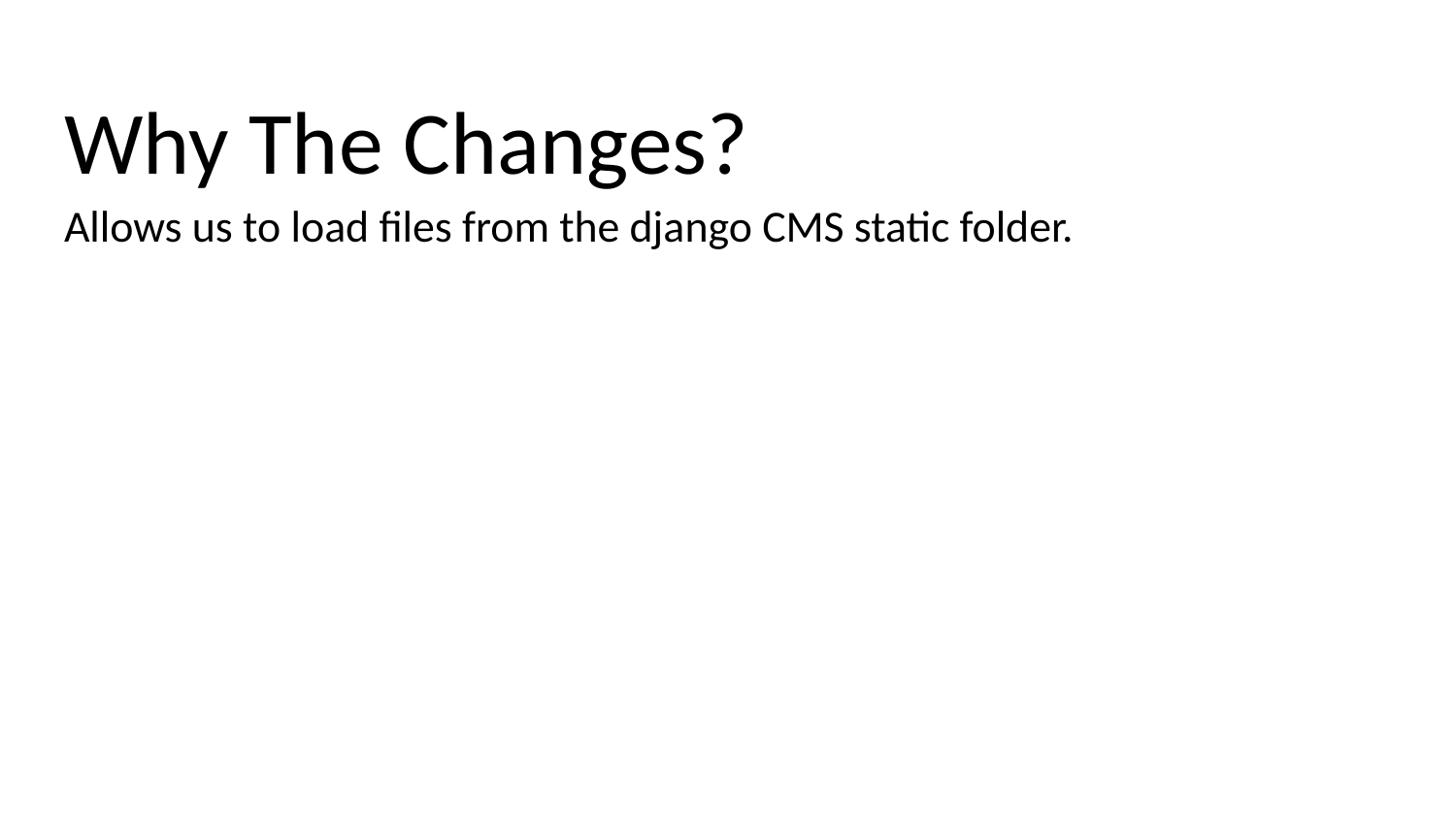

# Why The Changes?
Allows us to load files from the django CMS static folder.